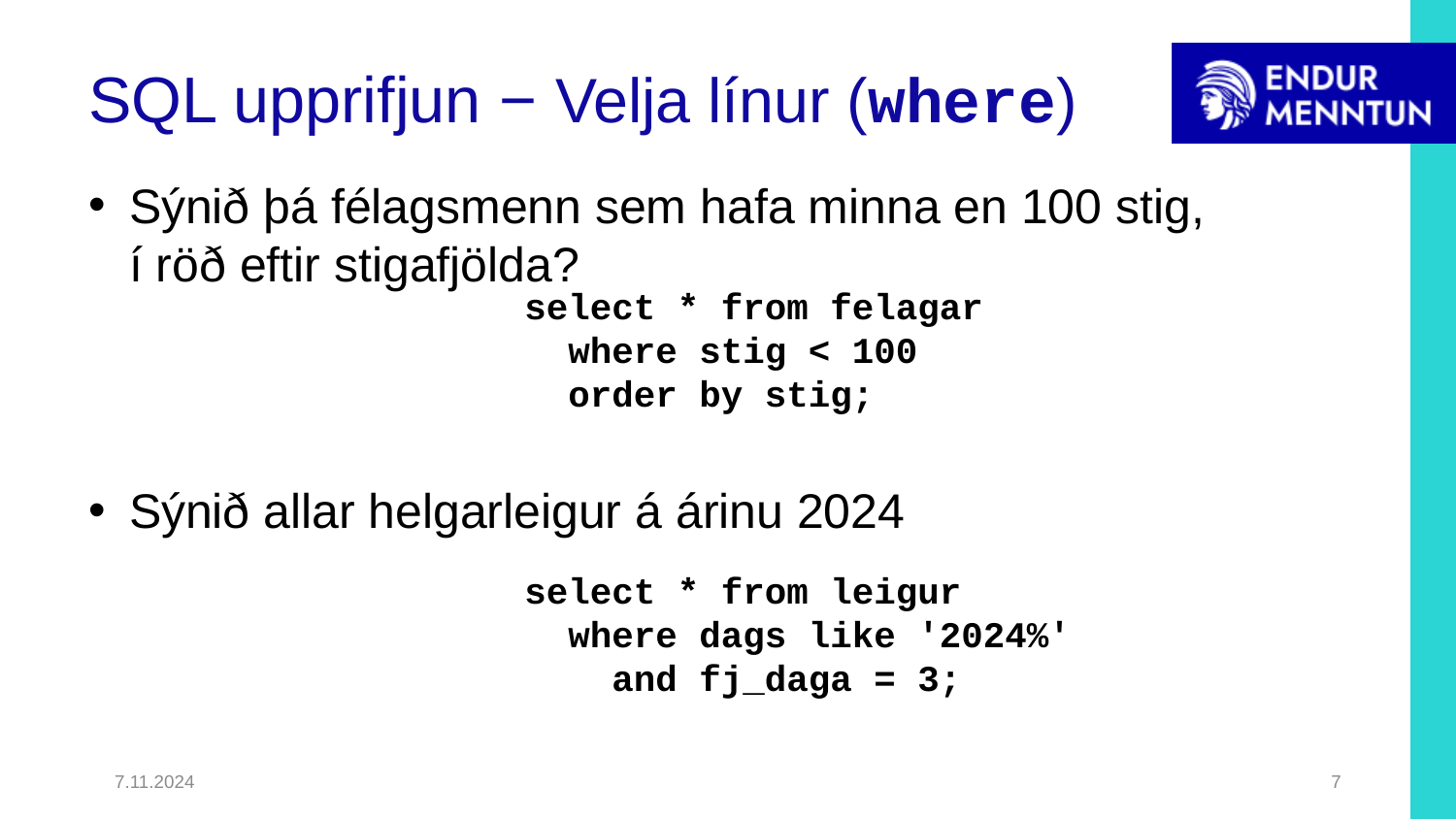

# SQL upprifjun − Velja línur (where)
Sýnið þá félagsmenn sem hafa minna en 100 stig, í röð eftir stigafjölda?

Sýnið allar helgarleigur á árinu 2024

select * from felagar
  where stig < 100
  order by stig;
select * from leigur
  where dags like '2024%'
    and fj_daga = 3;
7.11.2024
7